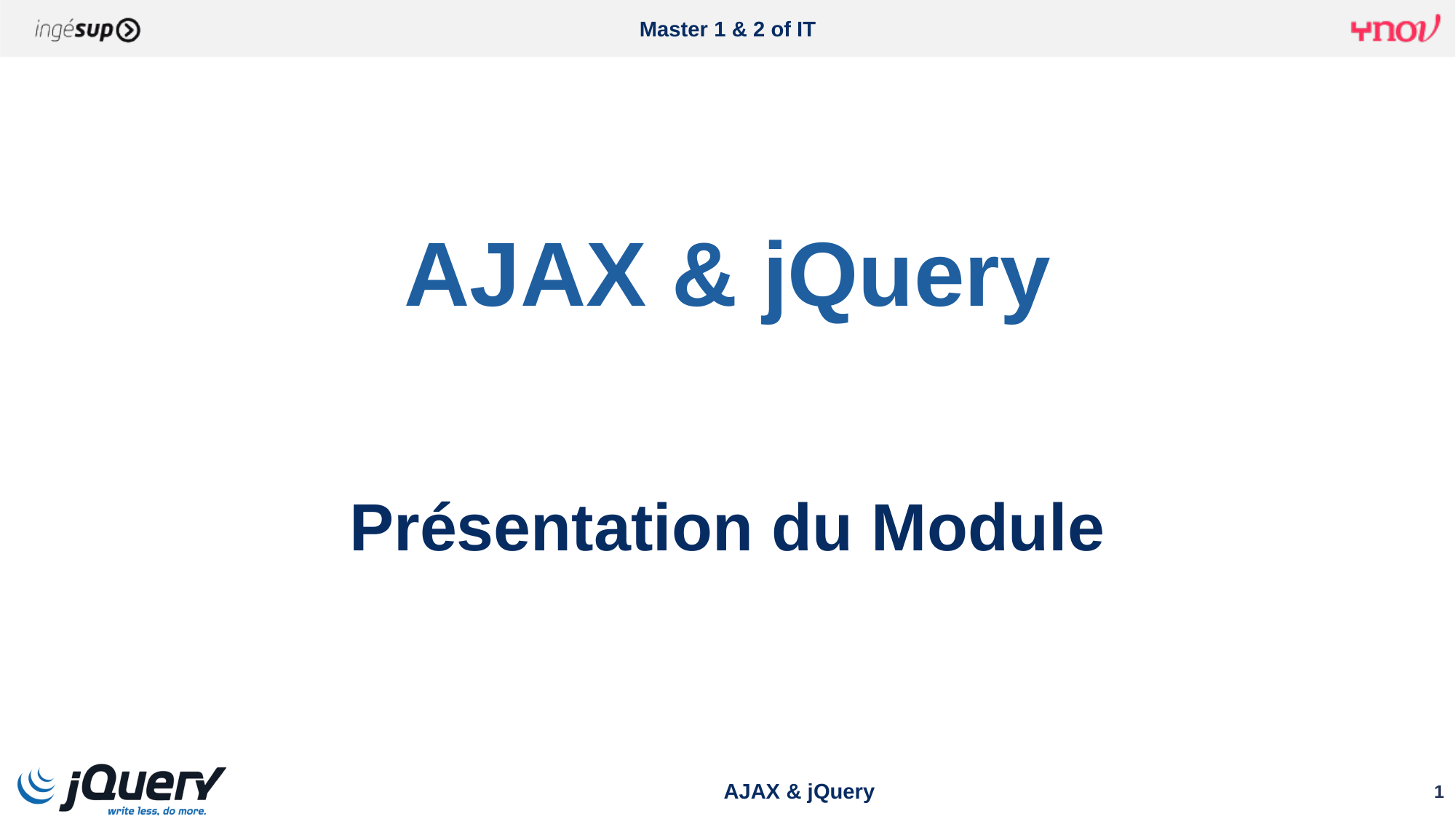

# AJAX & jQuery
Présentation du Module
AJAX & jQuery